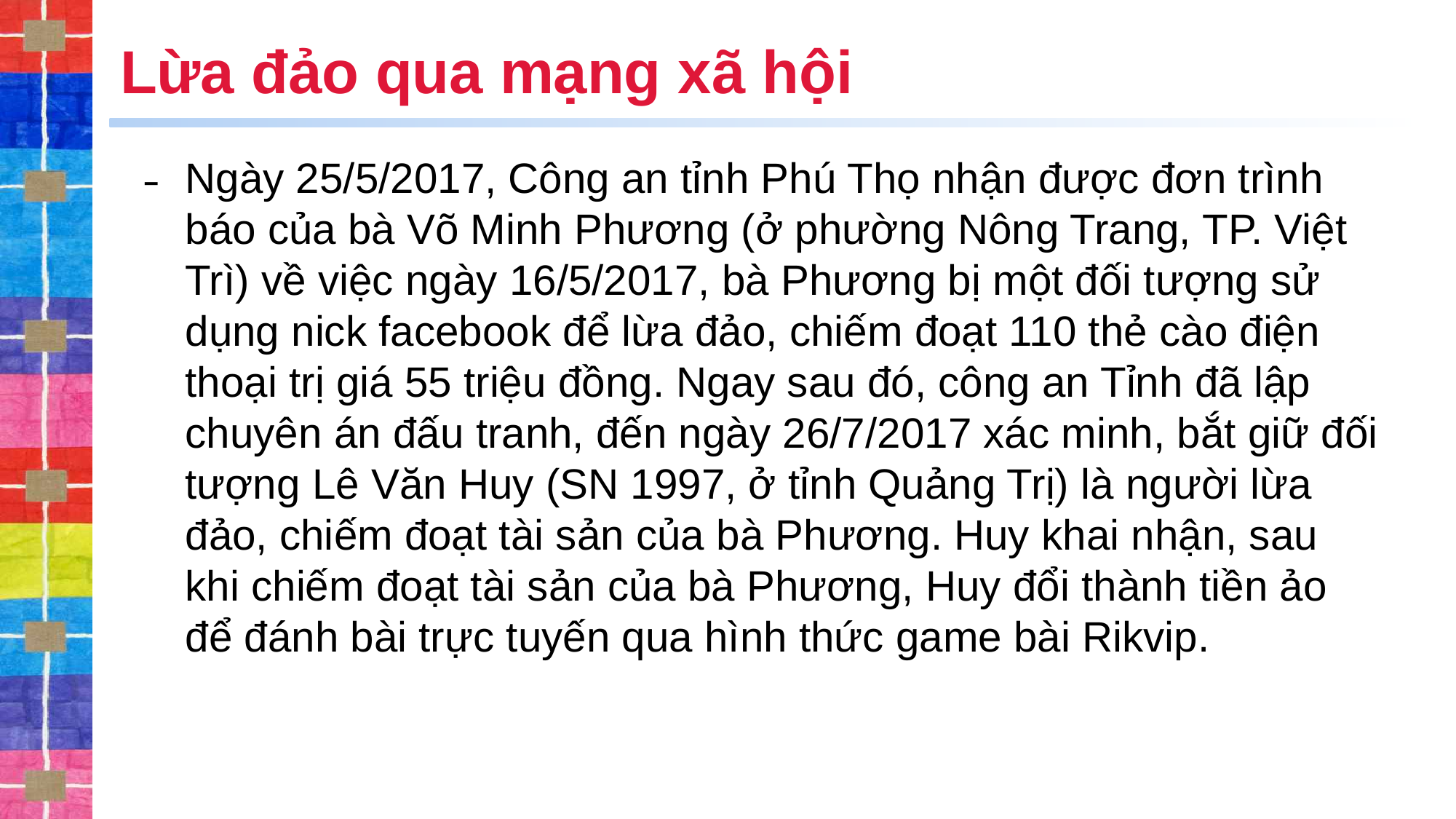

# Lừa đảo qua mạng xã hội
Ngày 25/5/2017, Công an tỉnh Phú Thọ nhận được đơn trình báo của bà Võ Minh Phương (ở phường Nông Trang, TP. Việt Trì) về việc ngày 16/5/2017, bà Phương bị một đối tượng sử dụng nick facebook để lừa đảo, chiếm đoạt 110 thẻ cào điện thoại trị giá 55 triệu đồng. Ngay sau đó, công an Tỉnh đã lập chuyên án đấu tranh, đến ngày 26/7/2017 xác minh, bắt giữ đối tượng Lê Văn Huy (SN 1997, ở tỉnh Quảng Trị) là người lừa đảo, chiếm đoạt tài sản của bà Phương. Huy khai nhận, sau khi chiếm đoạt tài sản của bà Phương, Huy đổi thành tiền ảo để đánh bài trực tuyến qua hình thức game bài Rikvip.